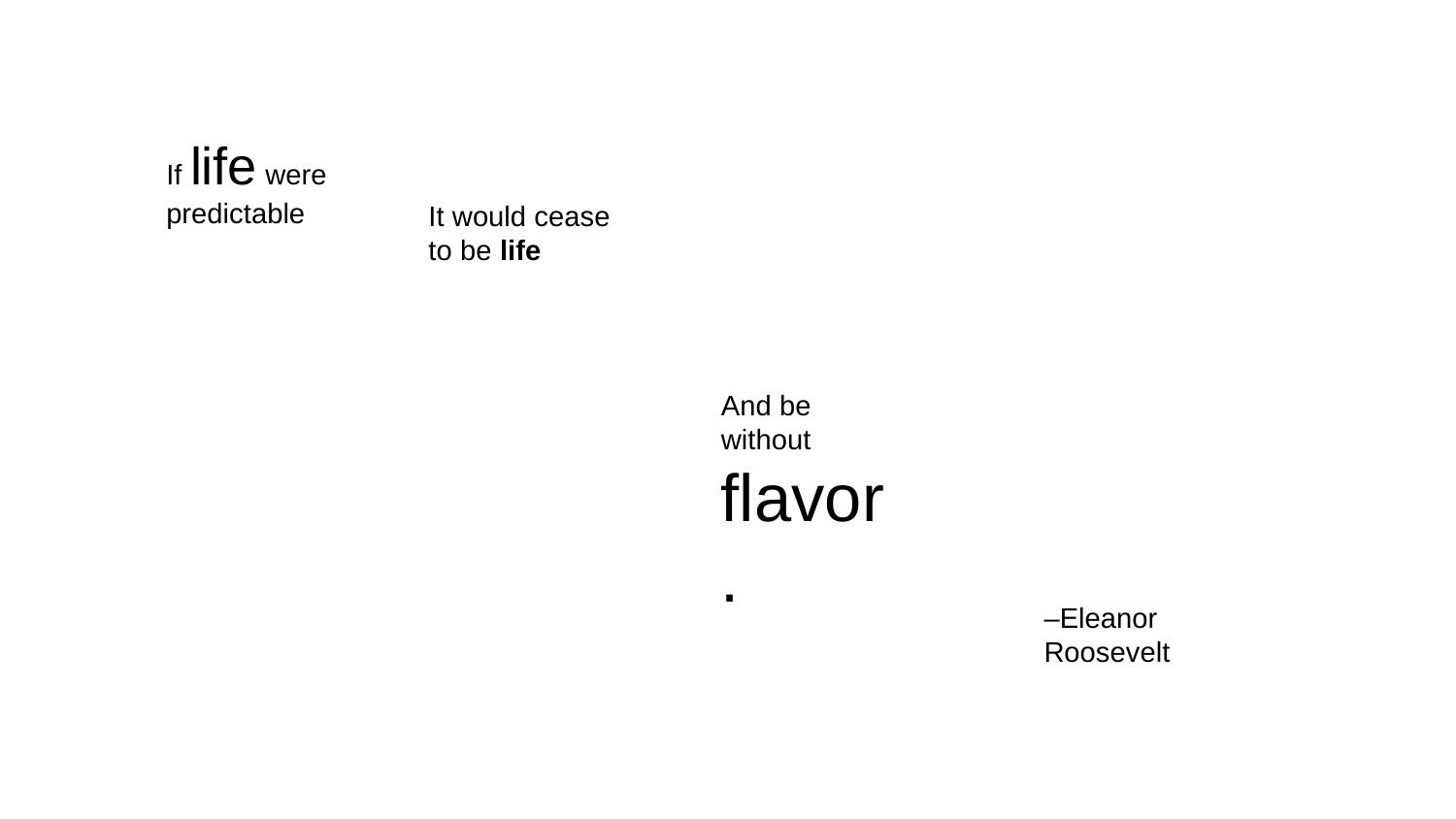

If life were predictable
It would cease to be life
And be without flavor.
–Eleanor Roosevelt